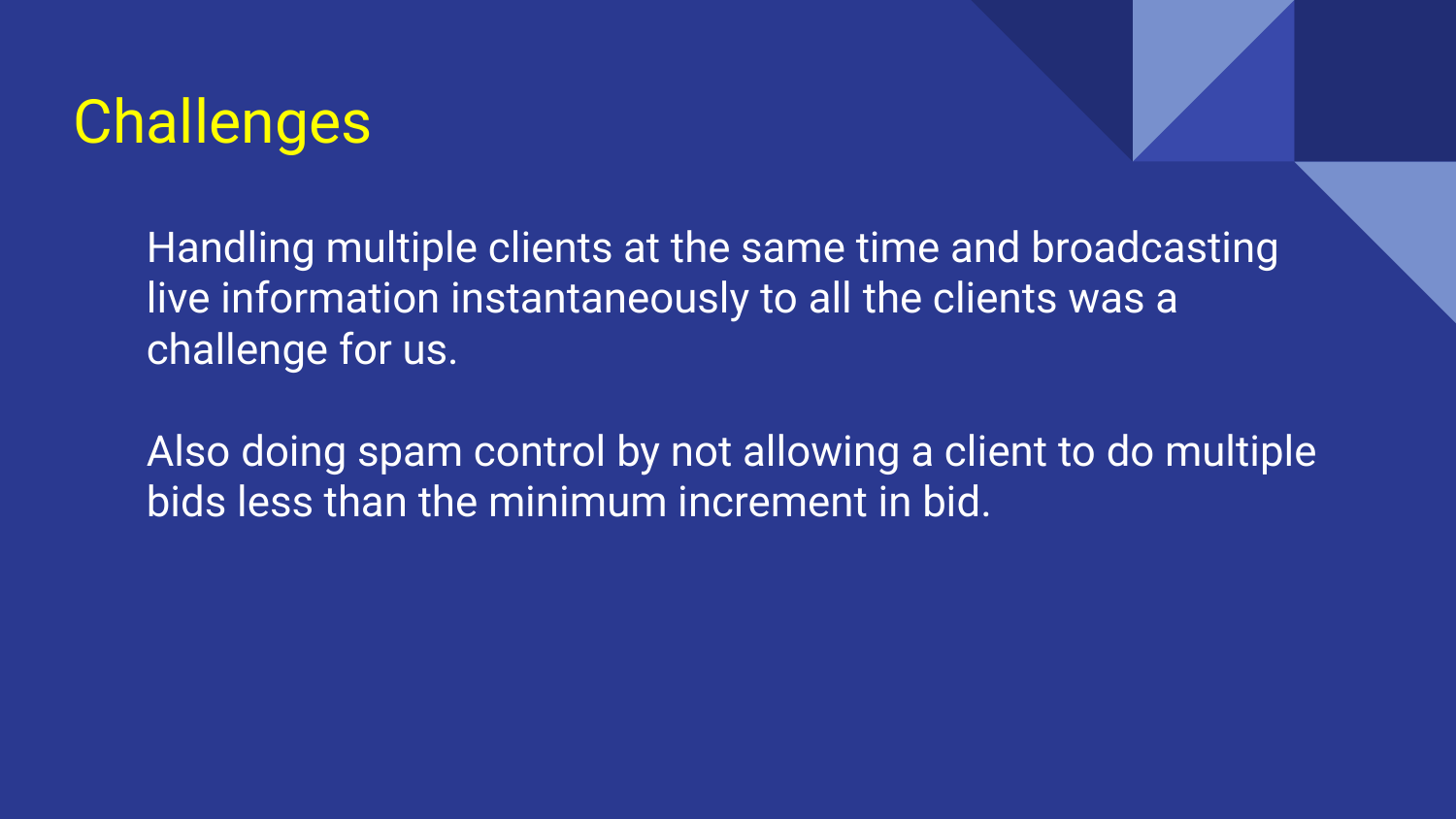

# Challenges
Handling multiple clients at the same time and broadcasting live information instantaneously to all the clients was a challenge for us.

Also doing spam control by not allowing a client to do multiple bids less than the minimum increment in bid.